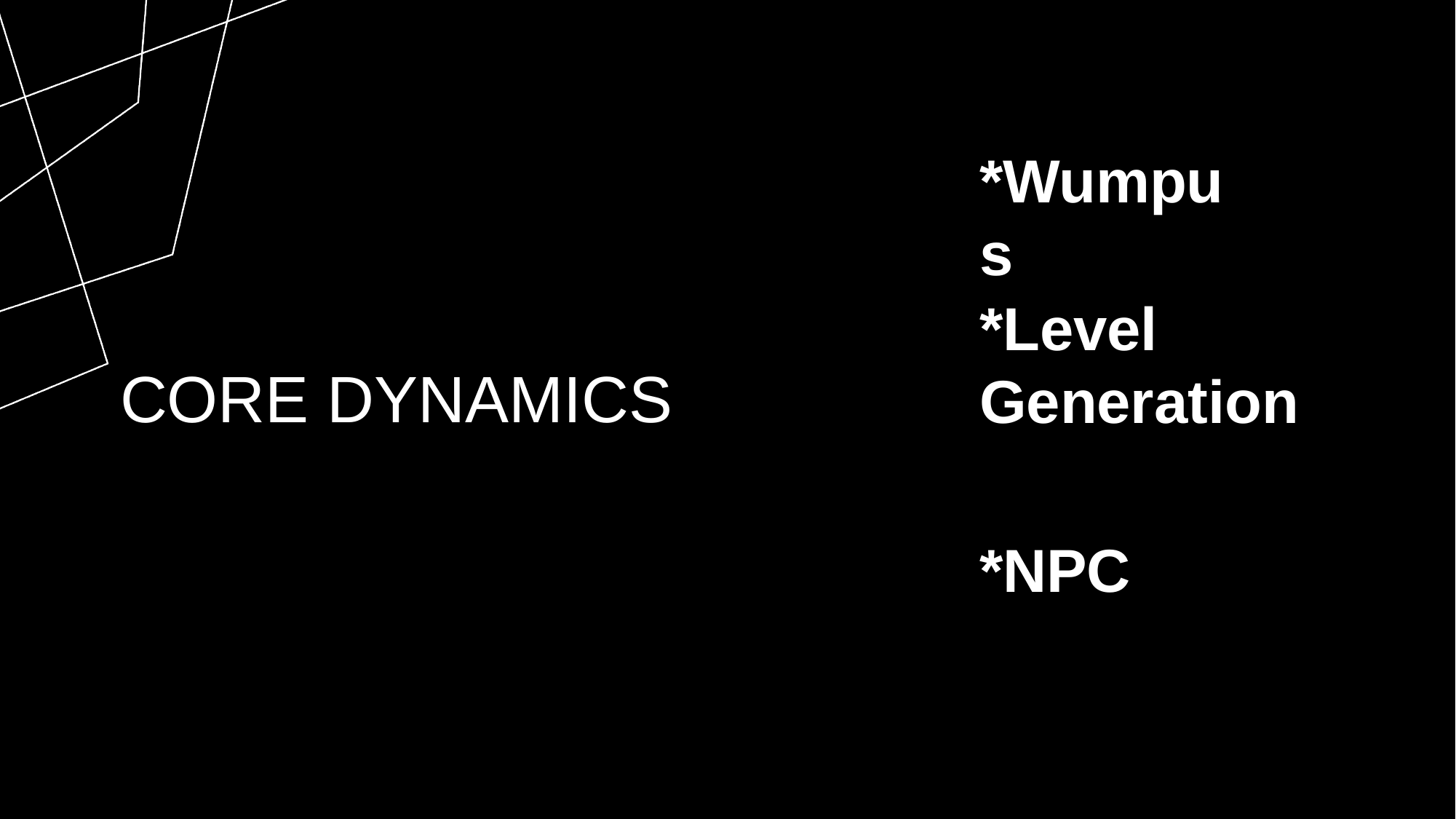

*Wumpus
*Level Generation
# Core dynamics
*NPC